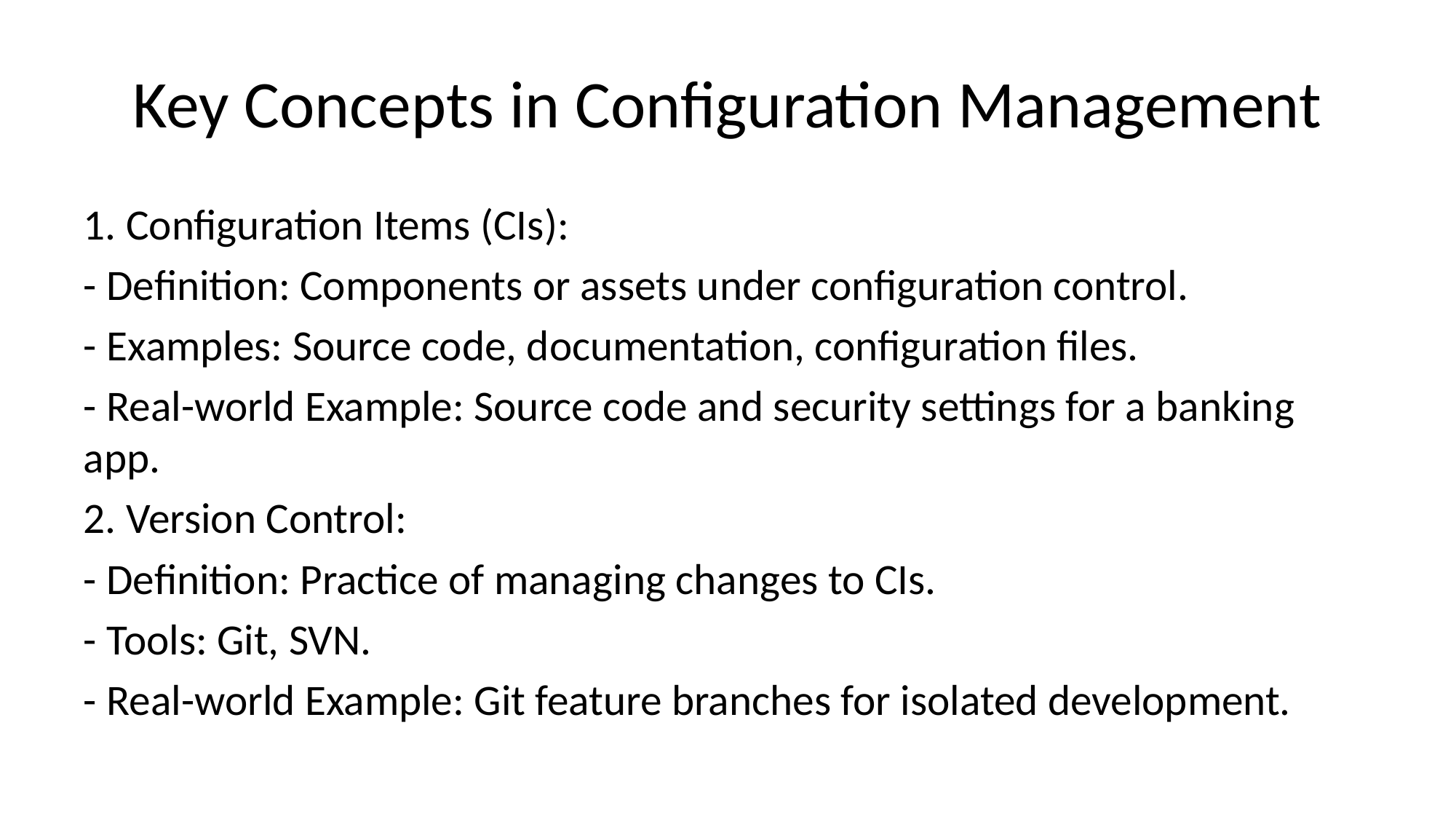

# Key Concepts in Configuration Management
1. Configuration Items (CIs):
- Definition: Components or assets under configuration control.
- Examples: Source code, documentation, configuration files.
- Real-world Example: Source code and security settings for a banking app.
2. Version Control:
- Definition: Practice of managing changes to CIs.
- Tools: Git, SVN.
- Real-world Example: Git feature branches for isolated development.